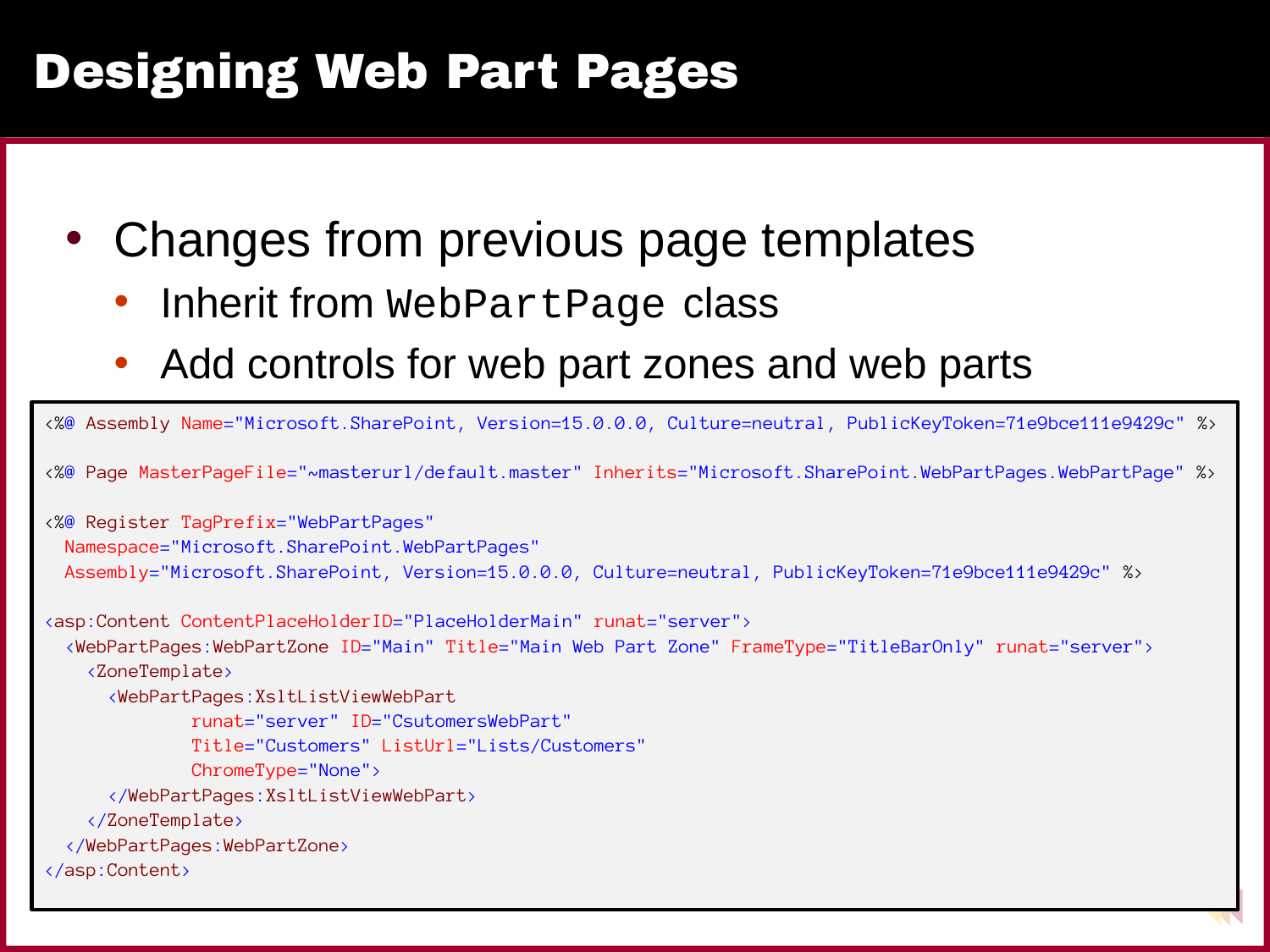

# Designing Web Part Pages
Changes from previous page templates
Inherit from WebPartPage class
Add controls for web part zones and web parts
<%@ Assembly Name="Microsoft.SharePoint, Version=15.0.0.0, Culture=neutral, PublicKeyToken=71e9bce111e9429c" %>

<%@ Page MasterPageFile="~masterurl/default.master" Inherits="Microsoft.SharePoint.WebPartPages.WebPartPage" %>

<%@ Register TagPrefix="WebPartPages"
  Namespace="Microsoft.SharePoint.WebPartPages"
  Assembly="Microsoft.SharePoint, Version=15.0.0.0, Culture=neutral, PublicKeyToken=71e9bce111e9429c" %>

<asp:Content ContentPlaceHolderID="PlaceHolderMain" runat="server">
  <WebPartPages:WebPartZone ID="Main" Title="Main Web Part Zone" FrameType="TitleBarOnly" runat="server">
    <ZoneTemplate>
      <WebPartPages:XsltListViewWebPart
              runat="server" ID="CsutomersWebPart"
              Title="Customers" ListUrl="Lists/Customers"
              ChromeType="None">
      </WebPartPages:XsltListViewWebPart>
    </ZoneTemplate>
  </WebPartPages:WebPartZone>
</asp:Content>